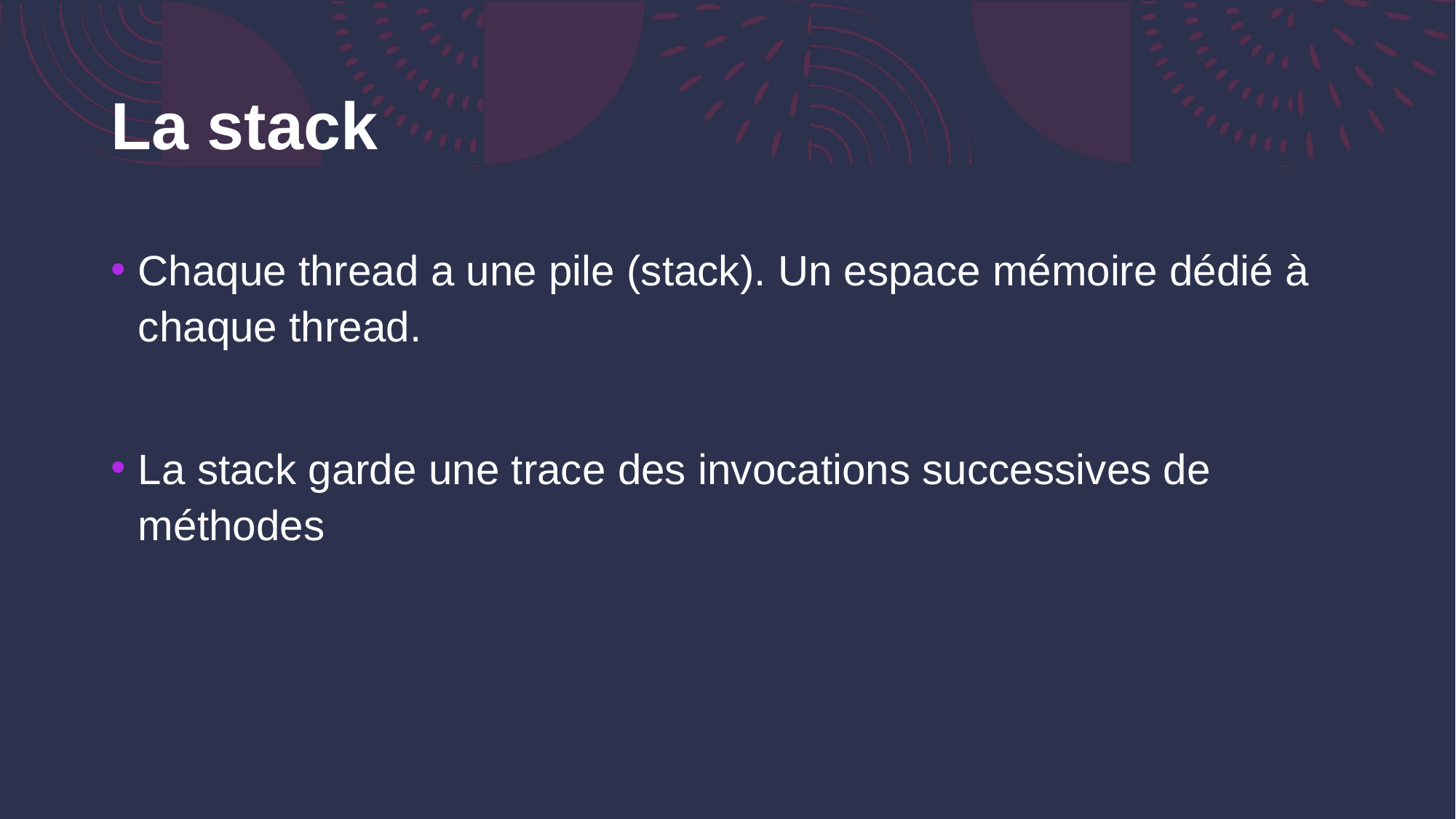

# La stack
Chaque thread a une pile (stack). Un espace mémoire dédié à chaque thread.

La stack garde une trace des invocations successives de méthodes